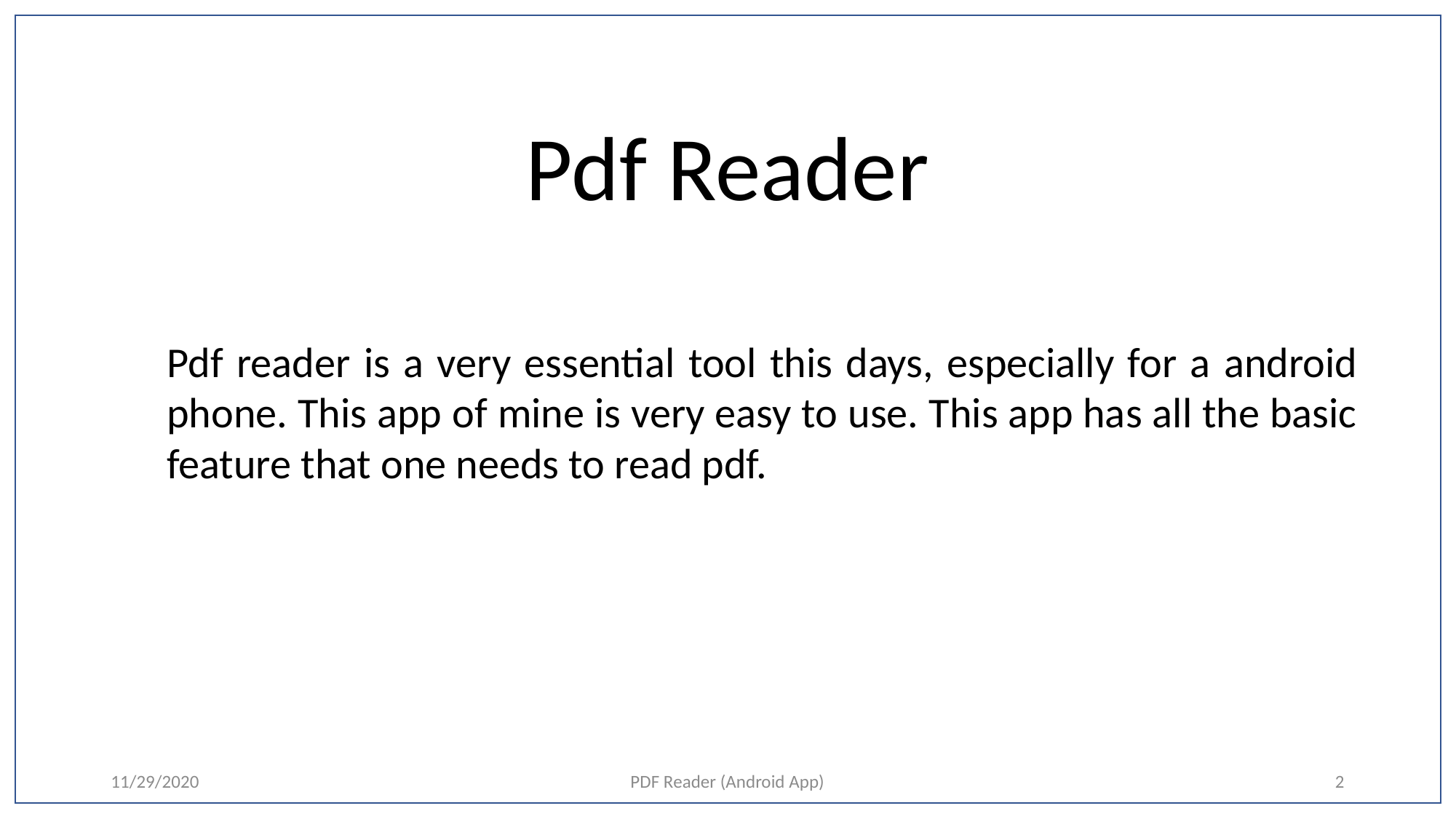

# Pdf Reader
Pdf reader is a very essential tool this days, especially for a android phone. This app of mine is very easy to use. This app has all the basic feature that one needs to read pdf.
11/29/2020
PDF Reader (Android App)
2